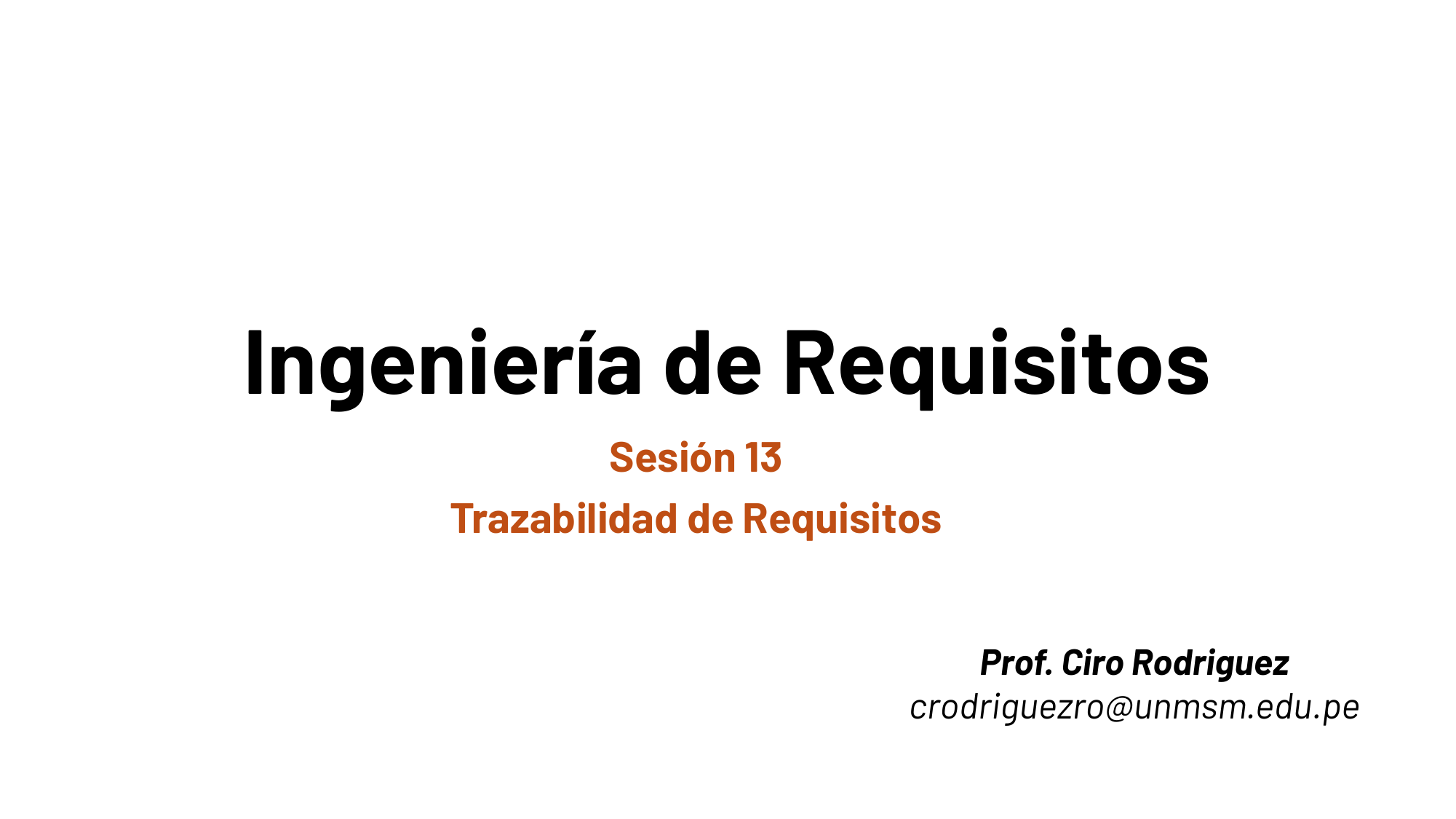

# Ingeniería de Requisitos
Sesión 13
Trazabilidad de Requisitos
Prof. Ciro Rodriguez
crodriguezro@unmsm.edu.pe